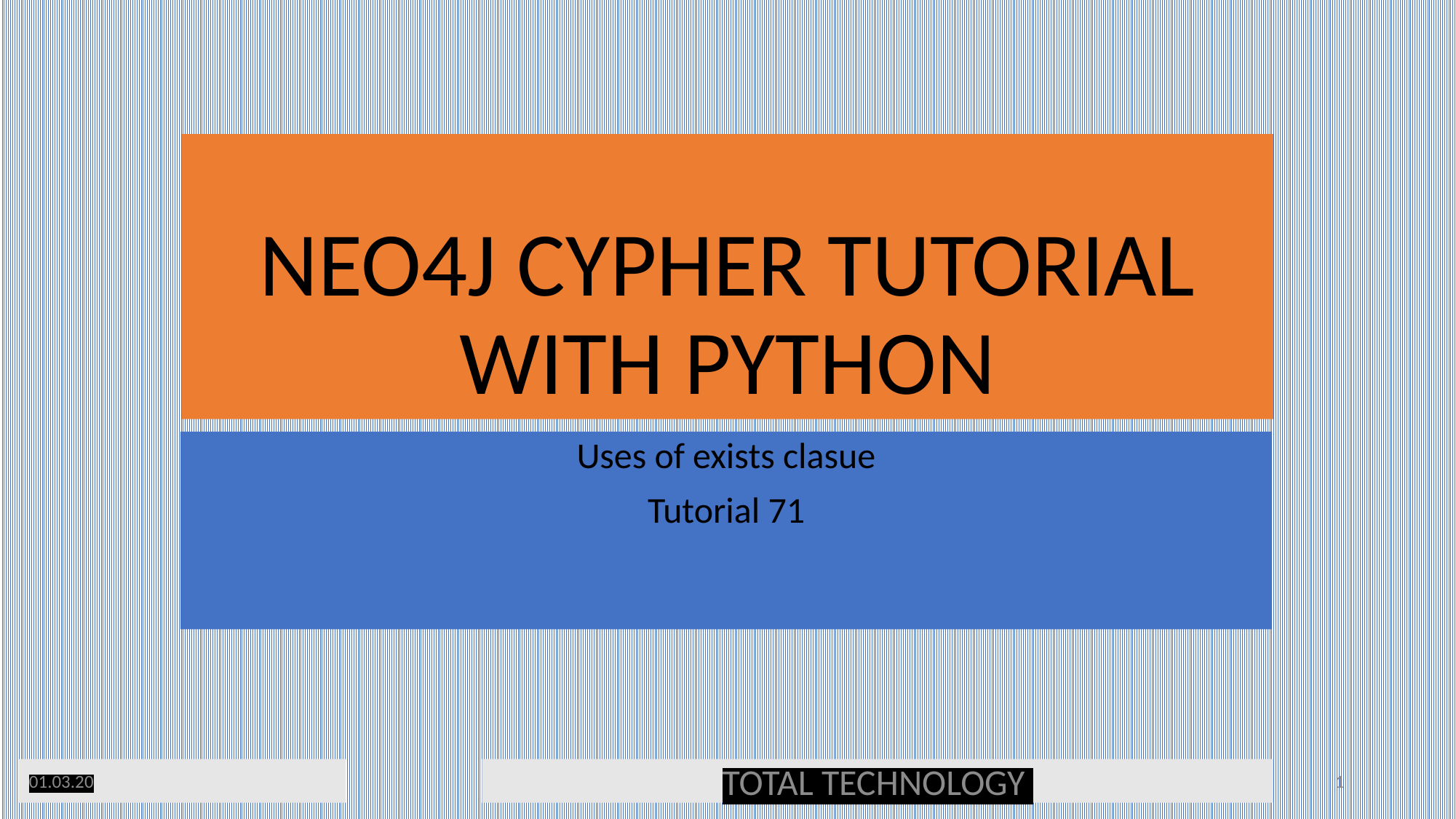

# NEO4J CYPHER TUTORIAL WITH PYTHON
Uses of exists clasue
Tutorial 71

01.03.20
TOTAL TECHNOLOGY
1